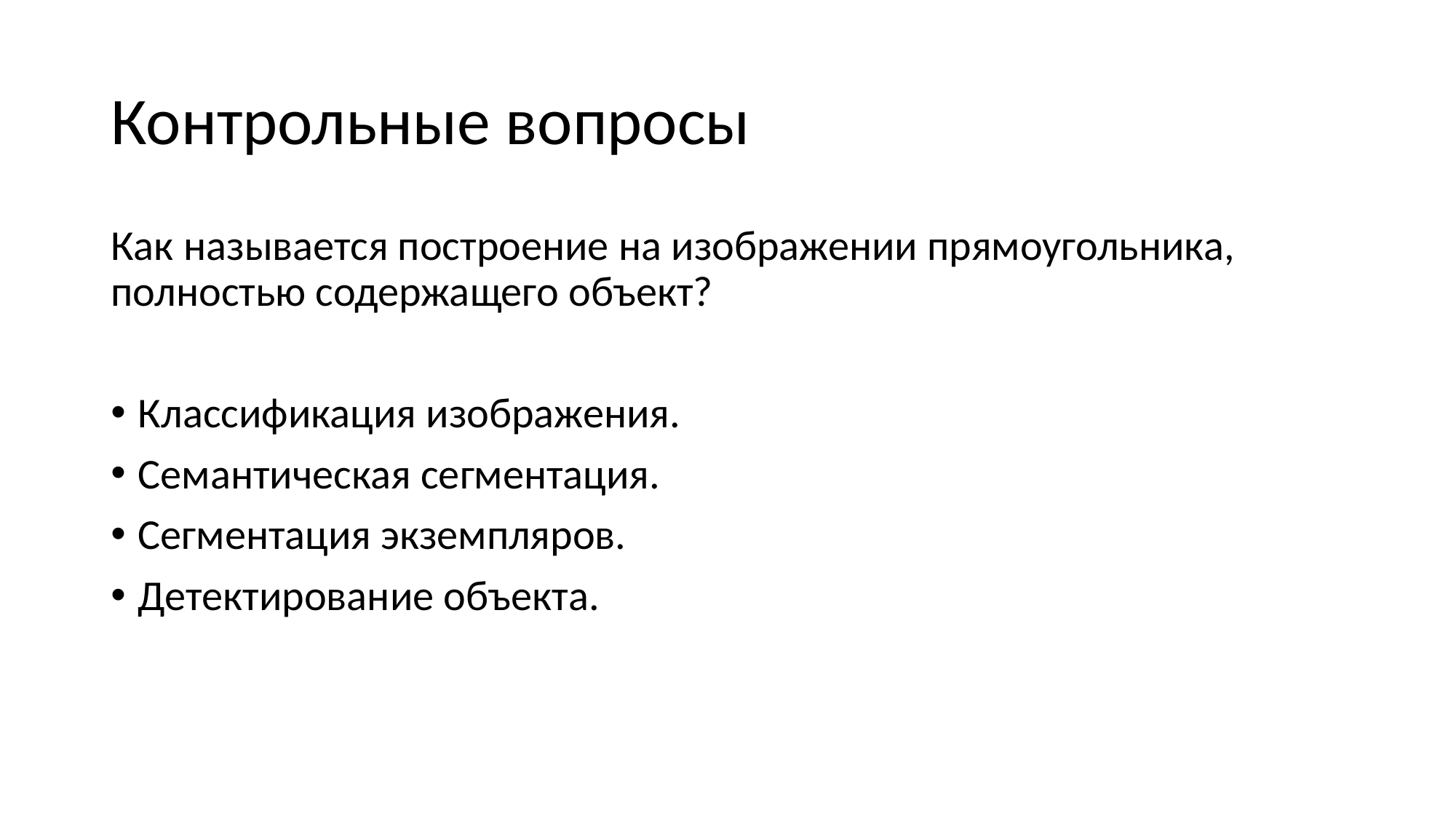

# Контрольные вопросы
Как называется построение на изображении прямоугольника, полностью содержащего объект?

Классификация изображения.
Семантическая сегментация.
Сегментация экземпляров.
Детектирование объекта.